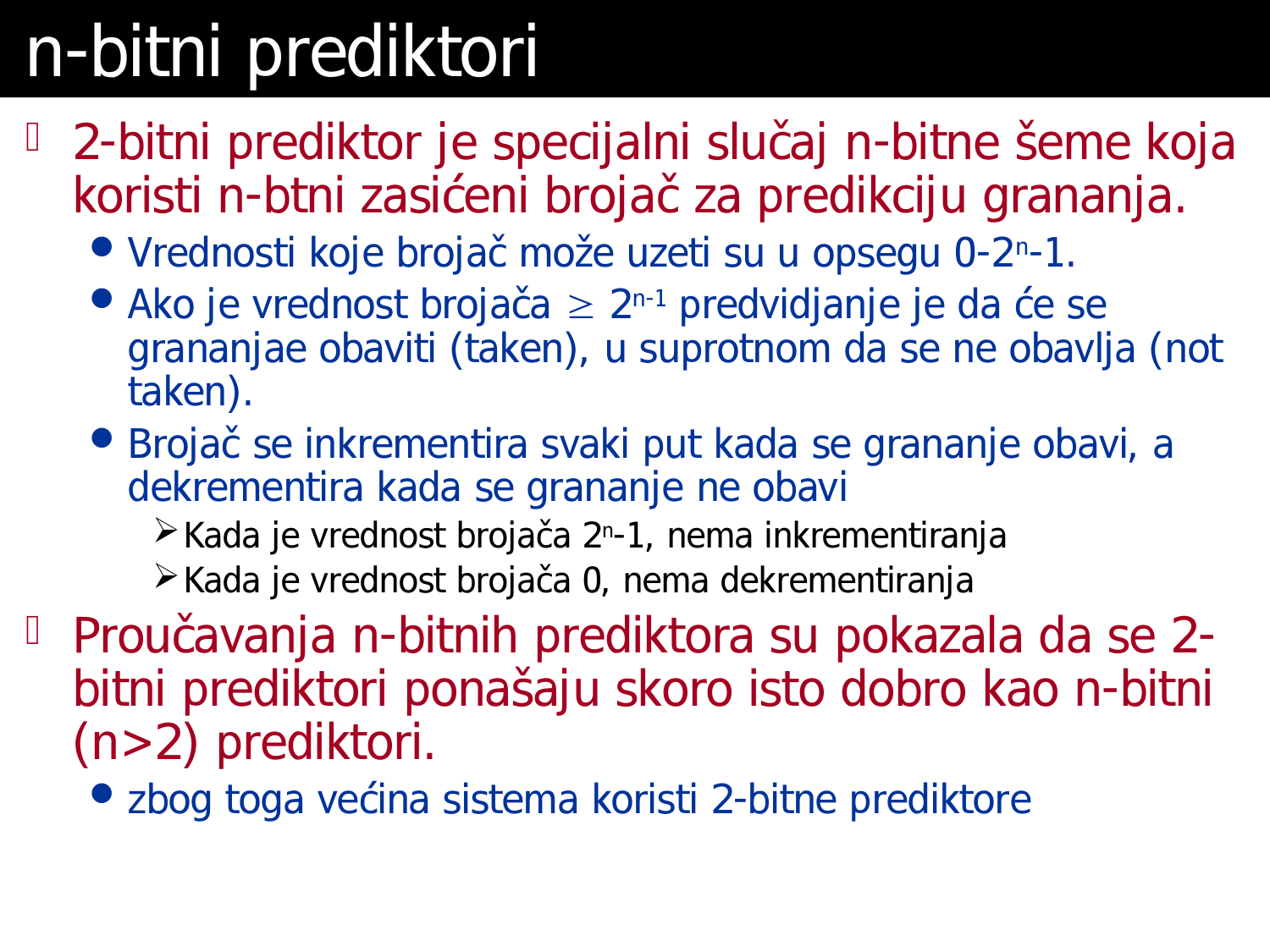

# n-bitni prediktori
2-bitni prediktor je specijalni slučaj n-bitne šeme koja koristi n-btni zasićeni brojač za predikciju grananja.
Vrednosti koje brojač može uzeti su u opsegu 0-2n-1.
Ako je vrednost brojača ≥ 2n-1 predvidjanje je da će se grananjae obaviti (taken), u suprotnom da se ne obavlja (not taken).
Brojač se inkrementira svaki put kada se grananje obavi, a dekrementira kada se grananje ne obavi
Kada je vrednost brojača 2n-1, nema inkrementiranja
Kada je vrednost brojača 0, nema dekrementiranja
Proučavanja n-bitnih prediktora su pokazala da se 2-bitni prediktori ponašaju skoro isto dobro kao n-bitni (n>2) prediktori.
zbog toga većina sistema koristi 2-bitne prediktore